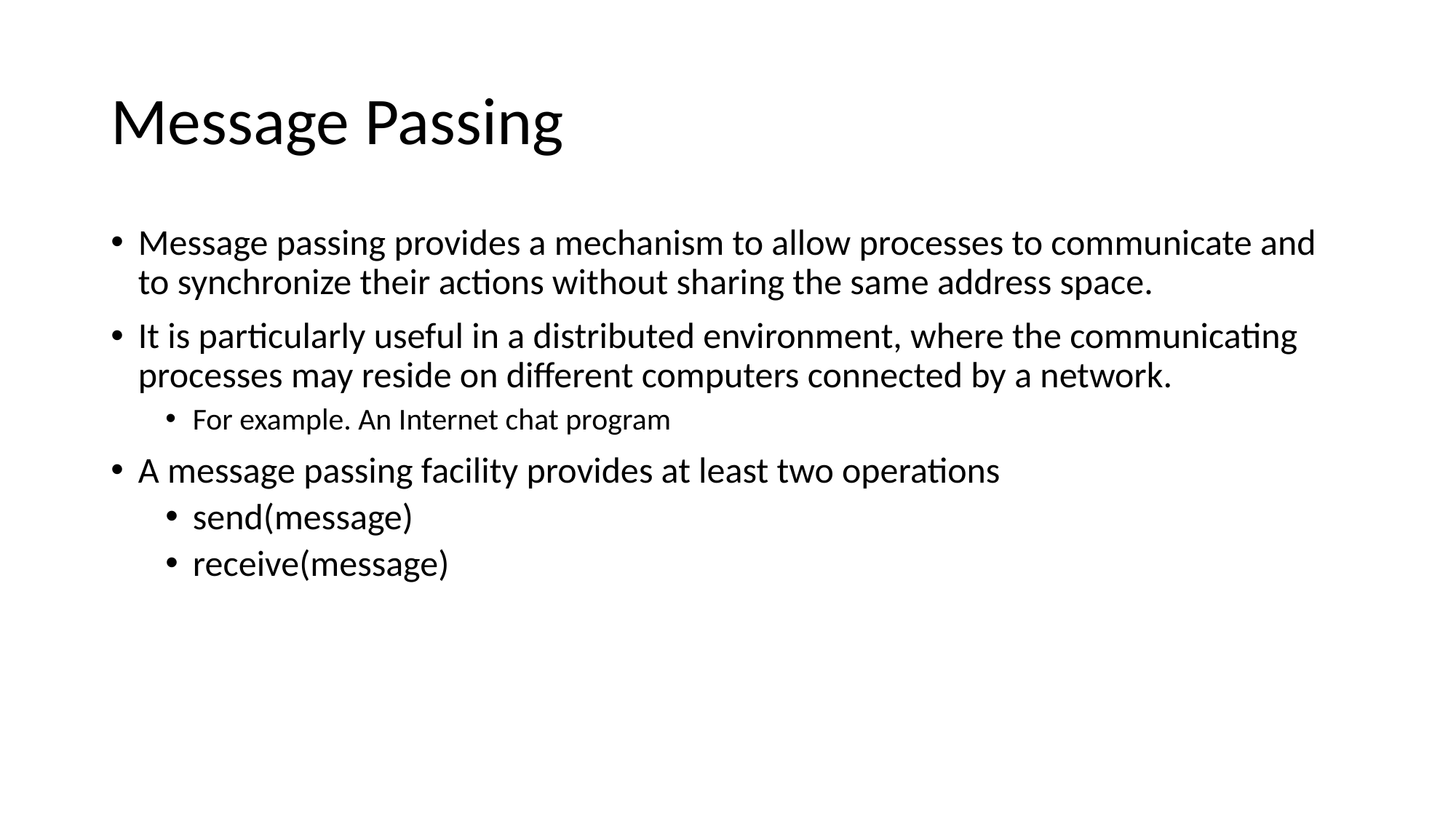

# Message Passing
Message passing provides a mechanism to allow processes to communicate and to synchronize their actions without sharing the same address space.
It is particularly useful in a distributed environment, where the communicating processes may reside on different computers connected by a network.
For example. An Internet chat program
A message passing facility provides at least two operations
send(message)
receive(message)